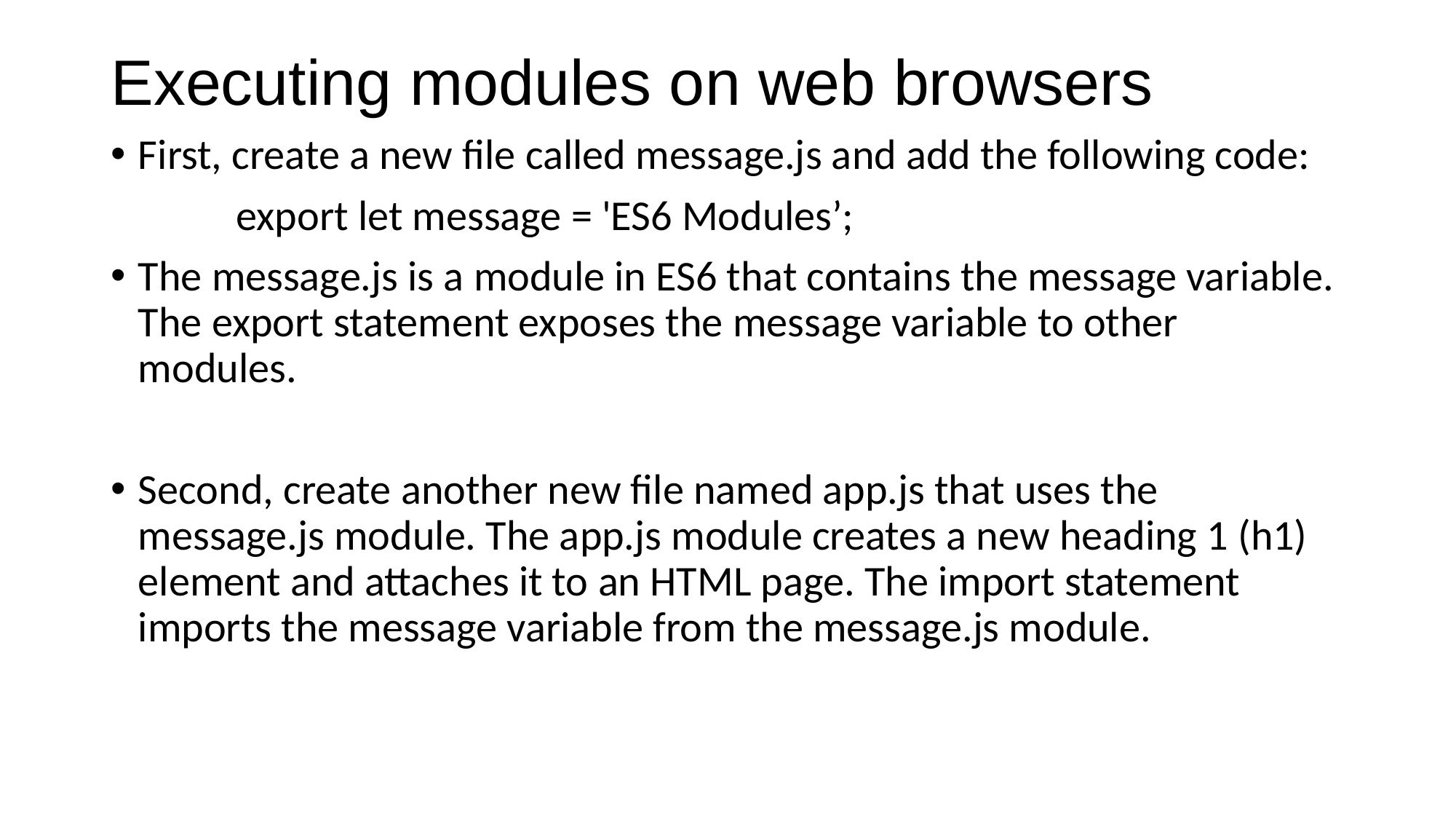

# Executing modules on web browsers
First, create a new file called message.js and add the following code:
             export let message = 'ES6 Modules’;
The message.js is a module in ES6 that contains the message variable. The export statement exposes the message variable to other modules.

Second, create another new file named app.js that uses the message.js module. The app.js module creates a new heading 1 (h1) element and attaches it to an HTML page. The import statement imports the message variable from the message.js module.